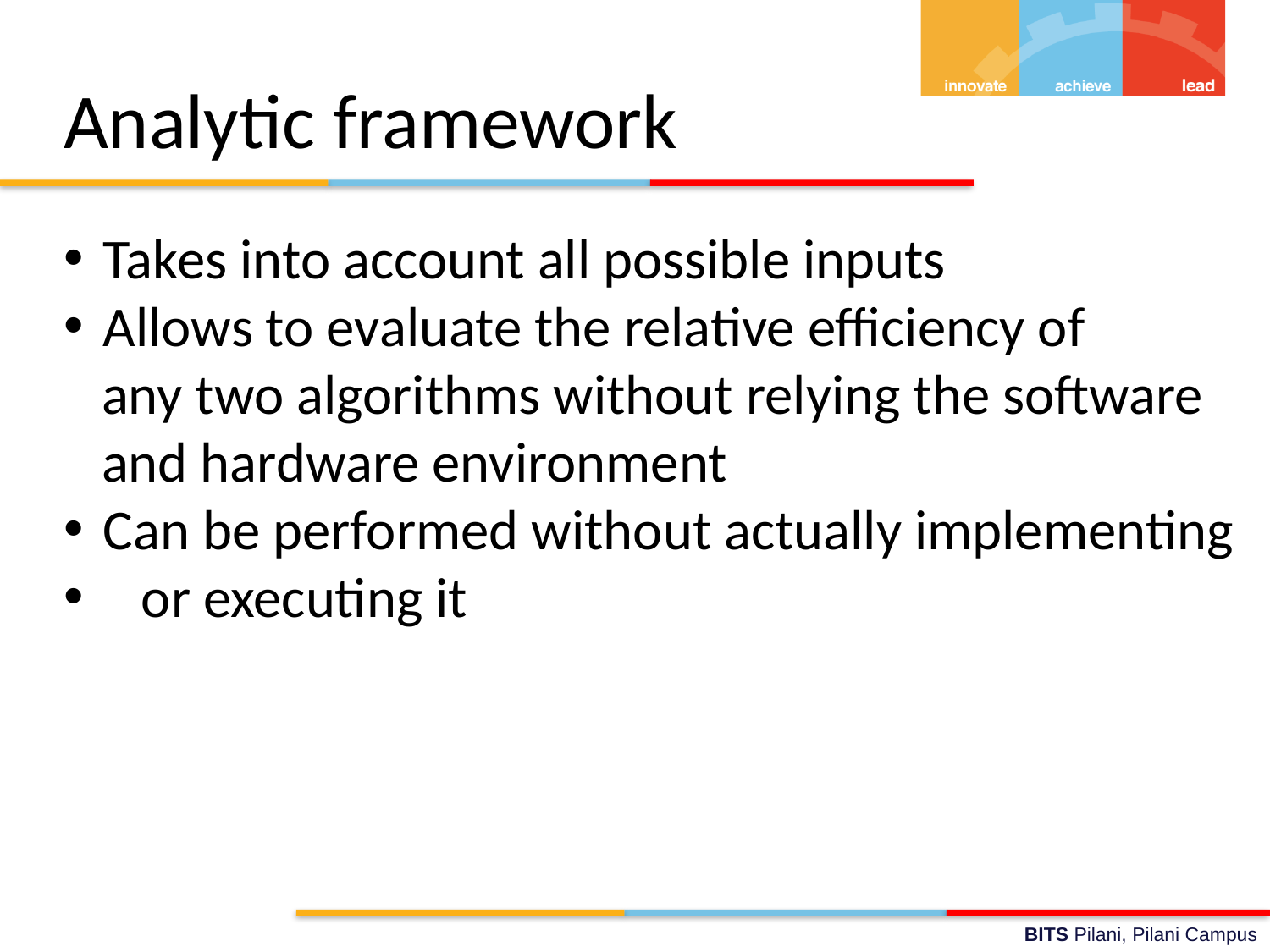

Analytic framework
Takes into account all possible inputs
Allows to evaluate the relative efficiency of
   any two algorithms without relying the software
   and hardware environment
Can be performed without actually implementing
   or executing it